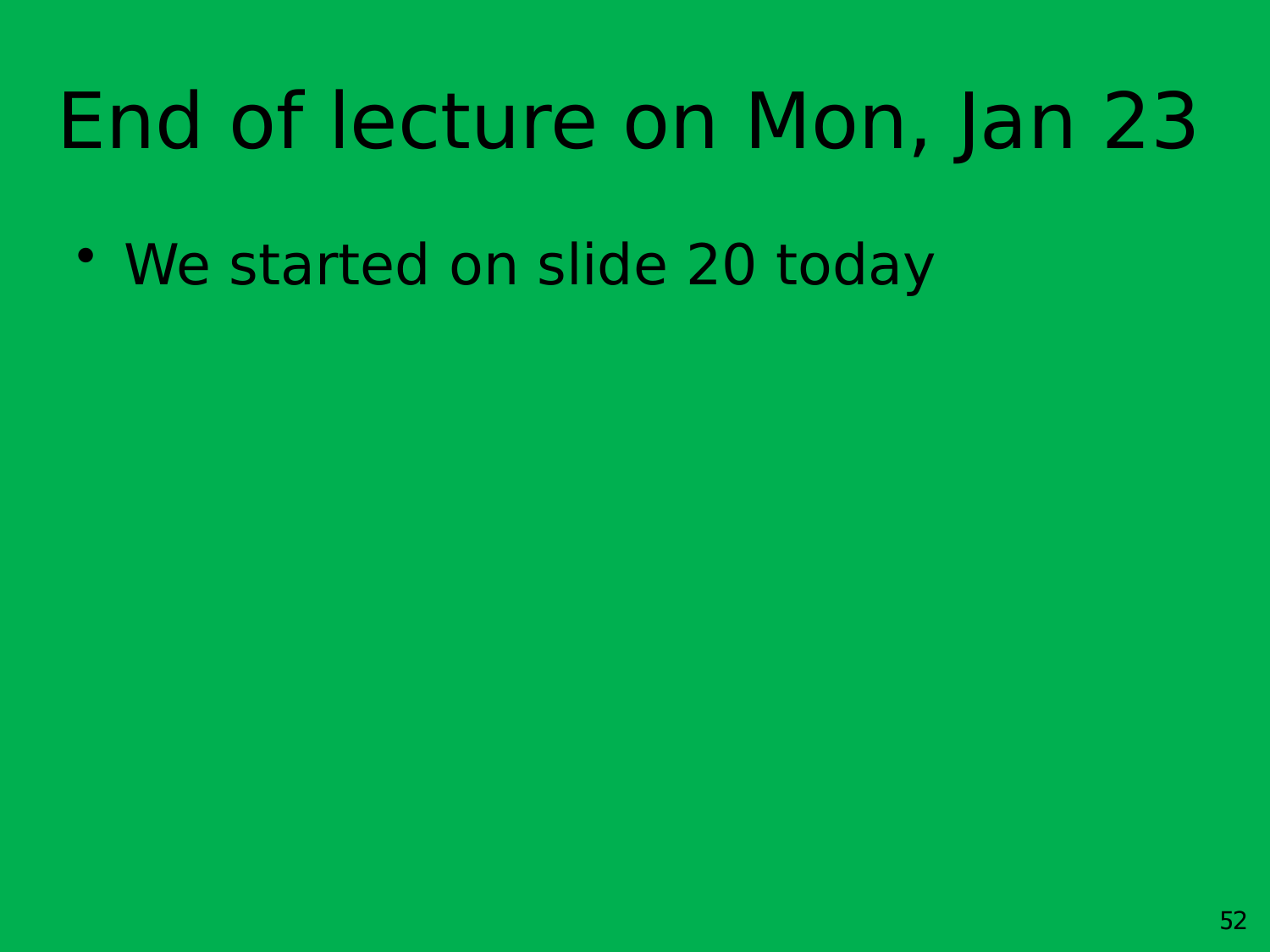

# End of lecture on Mon, Jan 23
We started on slide 20 today